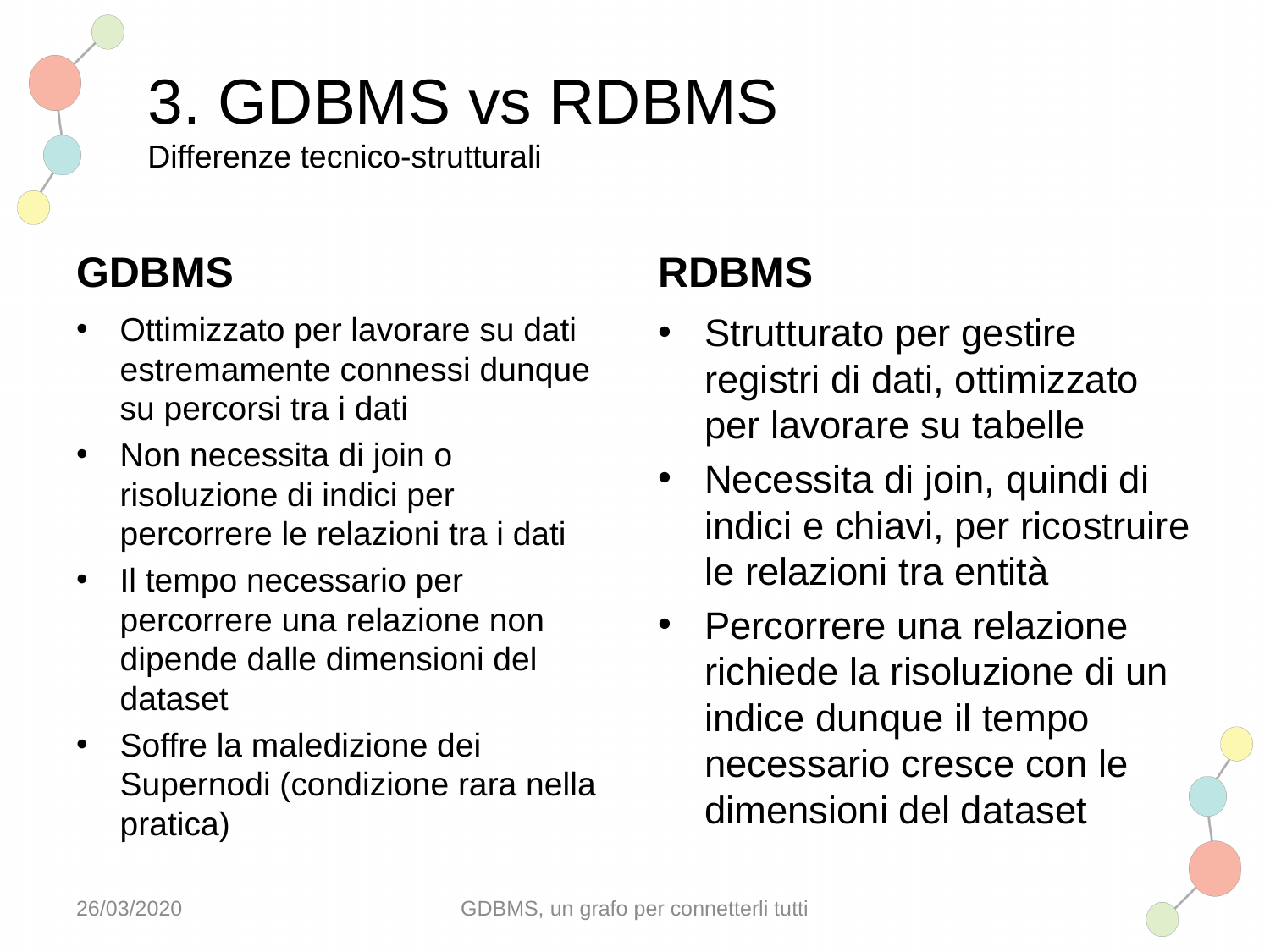

# 3. GDBMS vs RDBMS Differenze tecnico-strutturali
GDBMS
RDBMS
Ottimizzato per lavorare su dati estremamente connessi dunque su percorsi tra i dati
Non necessita di join o risoluzione di indici per percorrere le relazioni tra i dati
Il tempo necessario per percorrere una relazione non dipende dalle dimensioni del dataset
Soffre la maledizione dei Supernodi (condizione rara nella pratica)

Strutturato per gestire registri di dati, ottimizzato per lavorare su tabelle
Necessita di join, quindi di indici e chiavi, per ricostruire le relazioni tra entità
Percorrere una relazione richiede la risoluzione di un indice dunque il tempo necessario cresce con le dimensioni del dataset
26/03/2020
GDBMS, un grafo per connetterli tutti